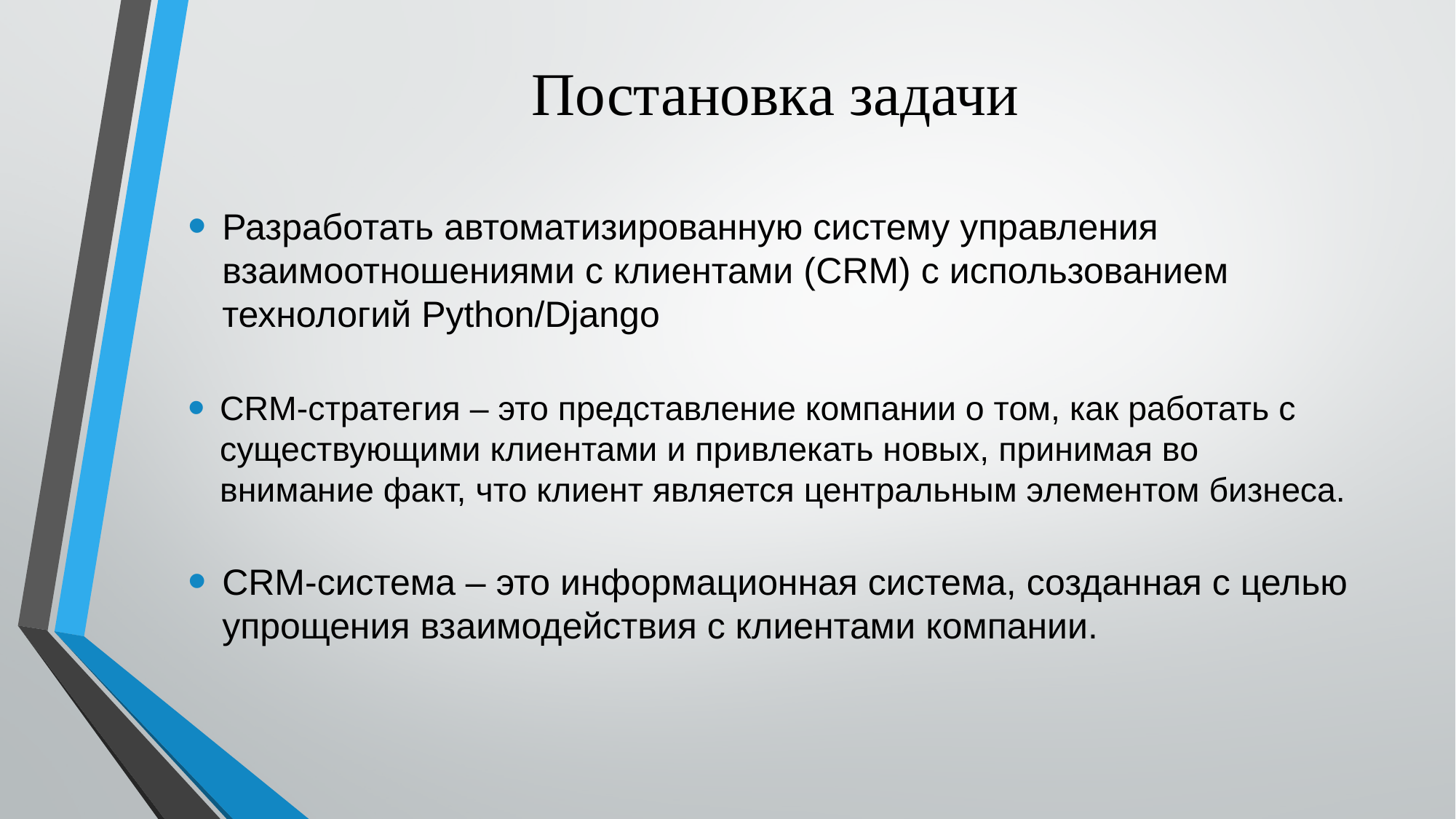

# Постановка задачи
Разработать автоматизированную систему управления взаимоотношениями с клиентами (CRM) с использованием технологий Python/Django
CRM-стратегия – это представление компании о том, как работать с существующими клиентами и привлекать новых, принимая во внимание факт, что клиент является центральным элементом бизнеса.
CRM-система – это информационная система, созданная с целью упрощения взаимодействия с клиентами компании.